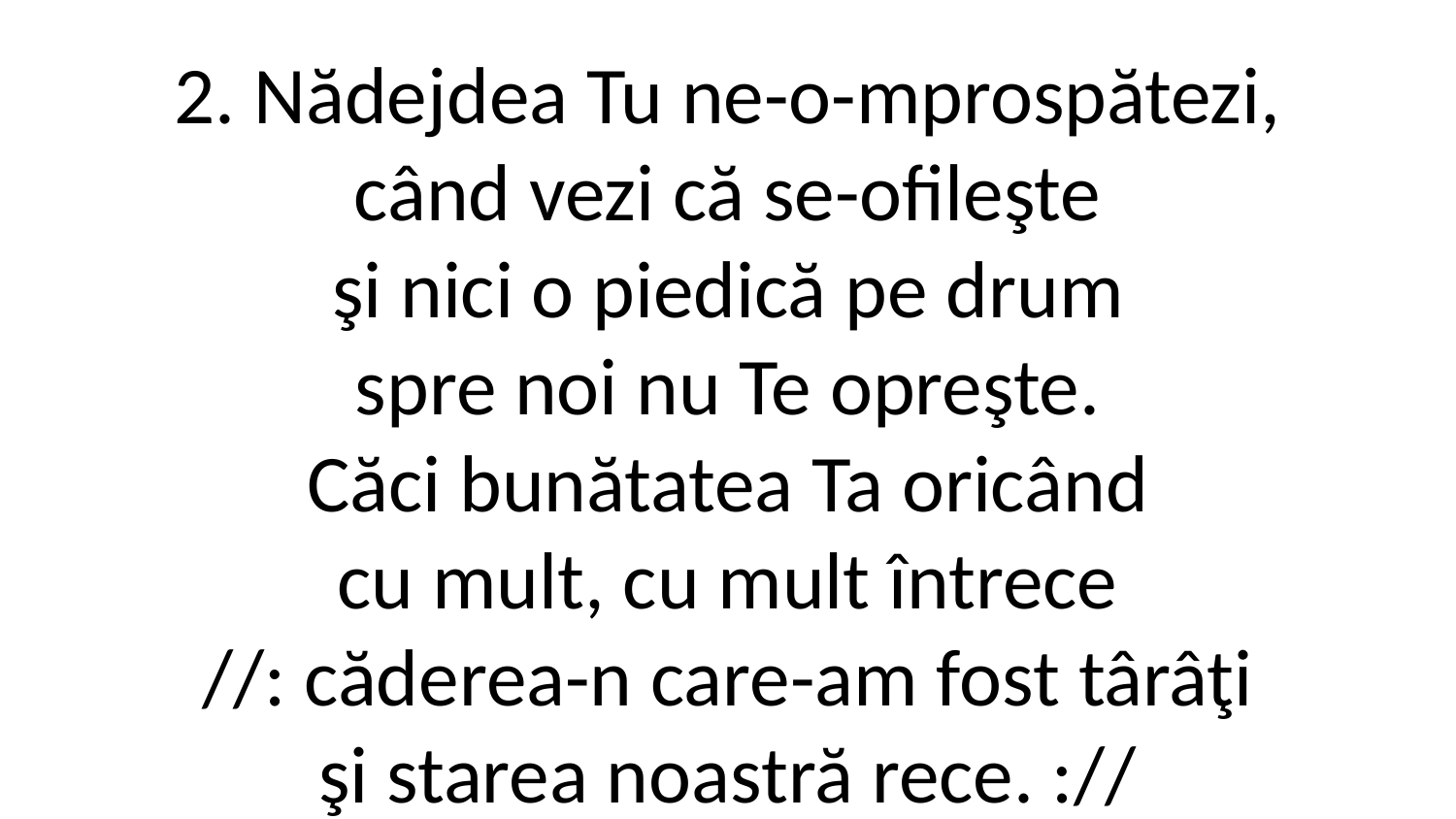

2. Nădejdea Tu ne-o-mprospătezi,
când vezi că se-ofileşte
şi nici o piedică pe drum
spre noi nu Te opreşte.
Căci bunătatea Ta oricând
cu mult, cu mult întrece
//: căderea-n care-am fost târâţi
şi starea noastră rece. ://